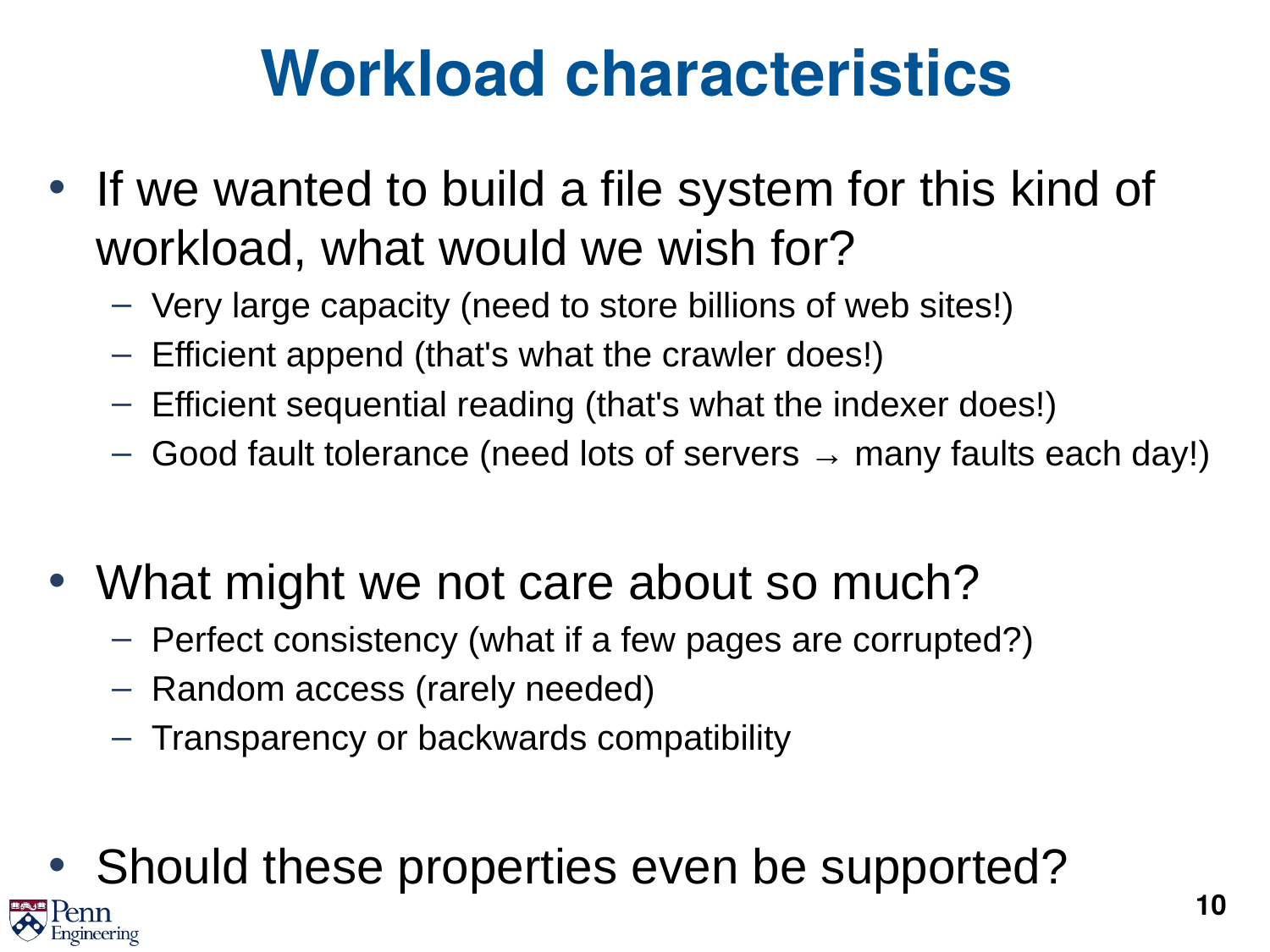

# Workload characteristics
If we wanted to build a file system for this kind of workload, what would we wish for?
Very large capacity (need to store billions of web sites!)
Efficient append (that's what the crawler does!)
Efficient sequential reading (that's what the indexer does!)
Good fault tolerance (need lots of servers → many faults each day!)

What might we not care about so much?
Perfect consistency (what if a few pages are corrupted?)
Random access (rarely needed)
Transparency or backwards compatibility

Should these properties even be supported?

10